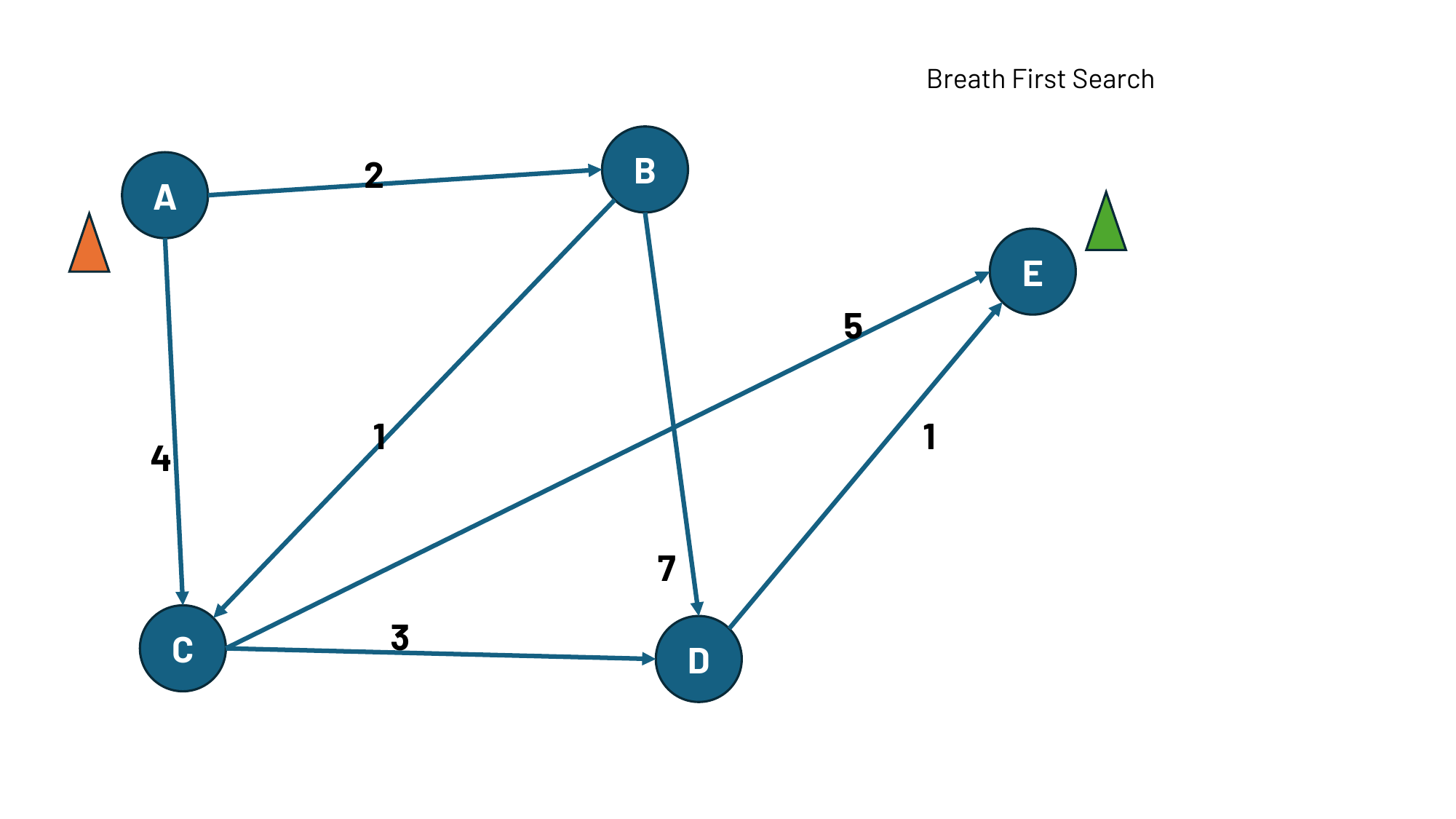

Breath First Search
B
2
A

E
5
1
1
4
7
C
3
D